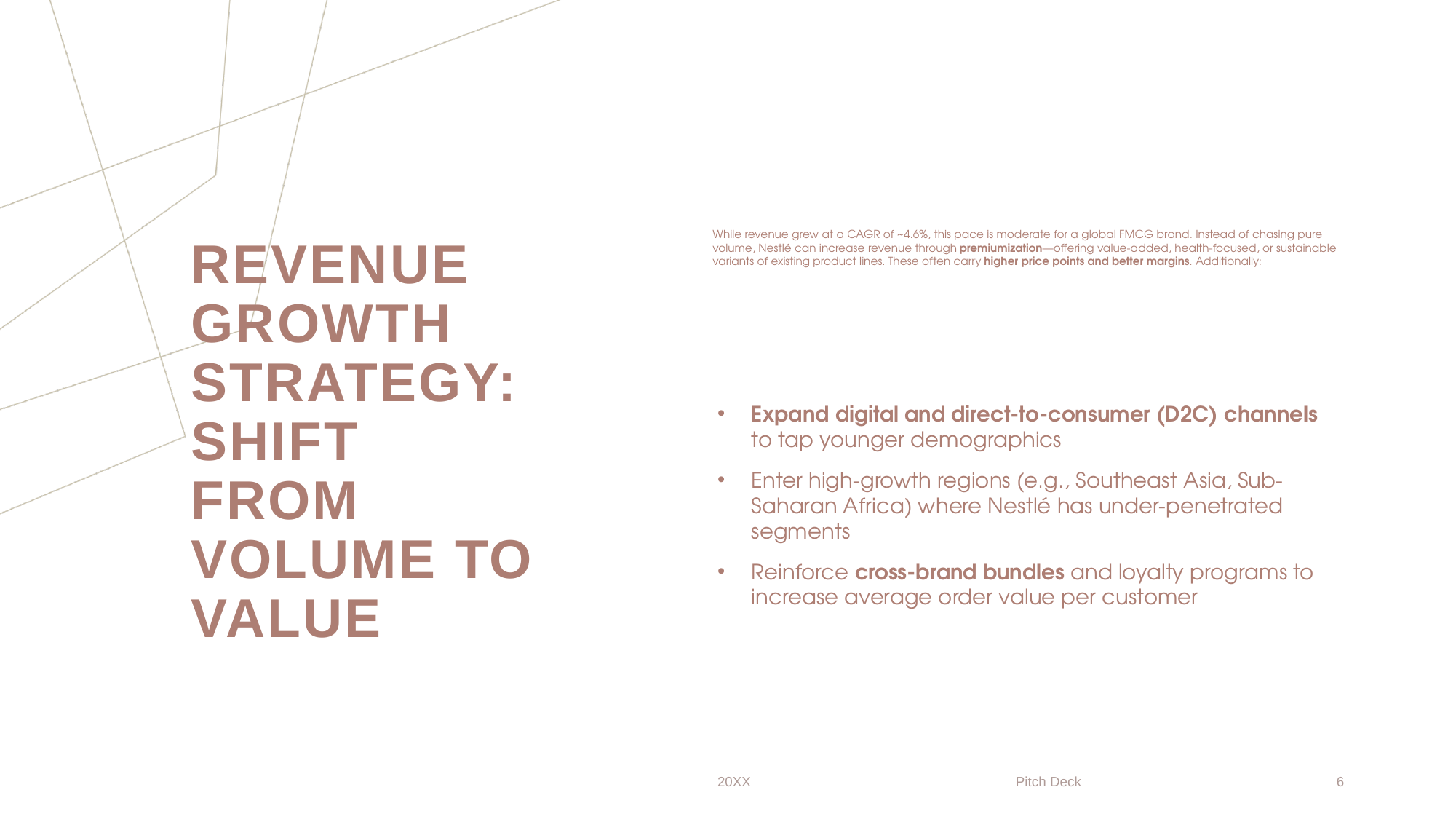

While revenue grew at a CAGR of ~4.6%, this pace is moderate for a global FMCG brand. Instead of chasing pure volume, Nestlé can increase revenue through premiumization—offering value-added, health-focused, or sustainable variants of existing product lines. These often carry higher price points and better margins. Additionally:

Expand digital and direct-to-consumer (D2C) channels to tap younger demographics
Enter high-growth regions (e.g., Southeast Asia, Sub-Saharan Africa) where Nestlé has under-penetrated segments
Reinforce cross-brand bundles and loyalty programs to increase average order value per customer

# Revenue Growth Strategy: Shift from Volume to Value
20XX
Pitch Deck
6